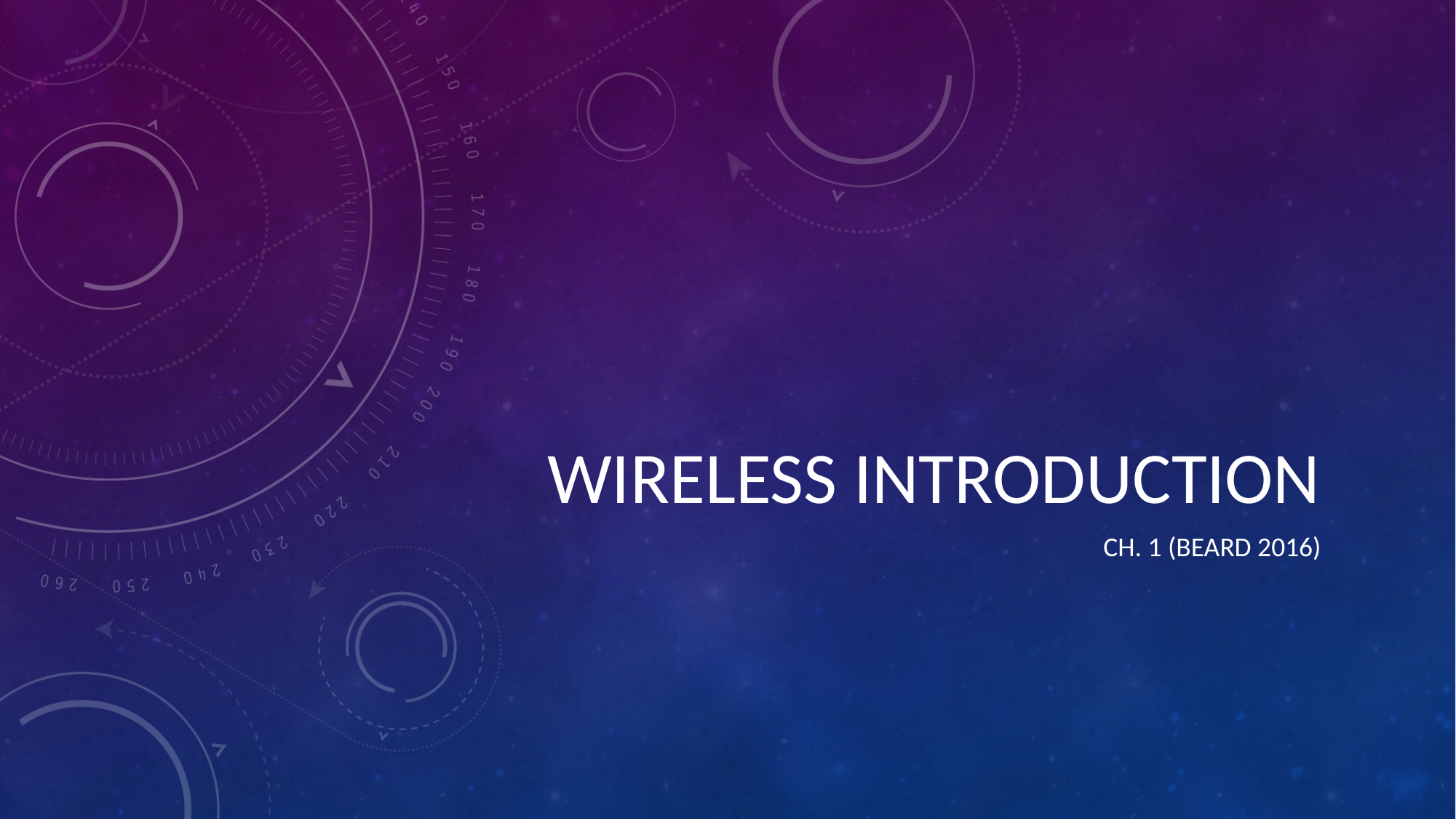

# Wireless Introduction
Ch. 1 (Beard 2016)